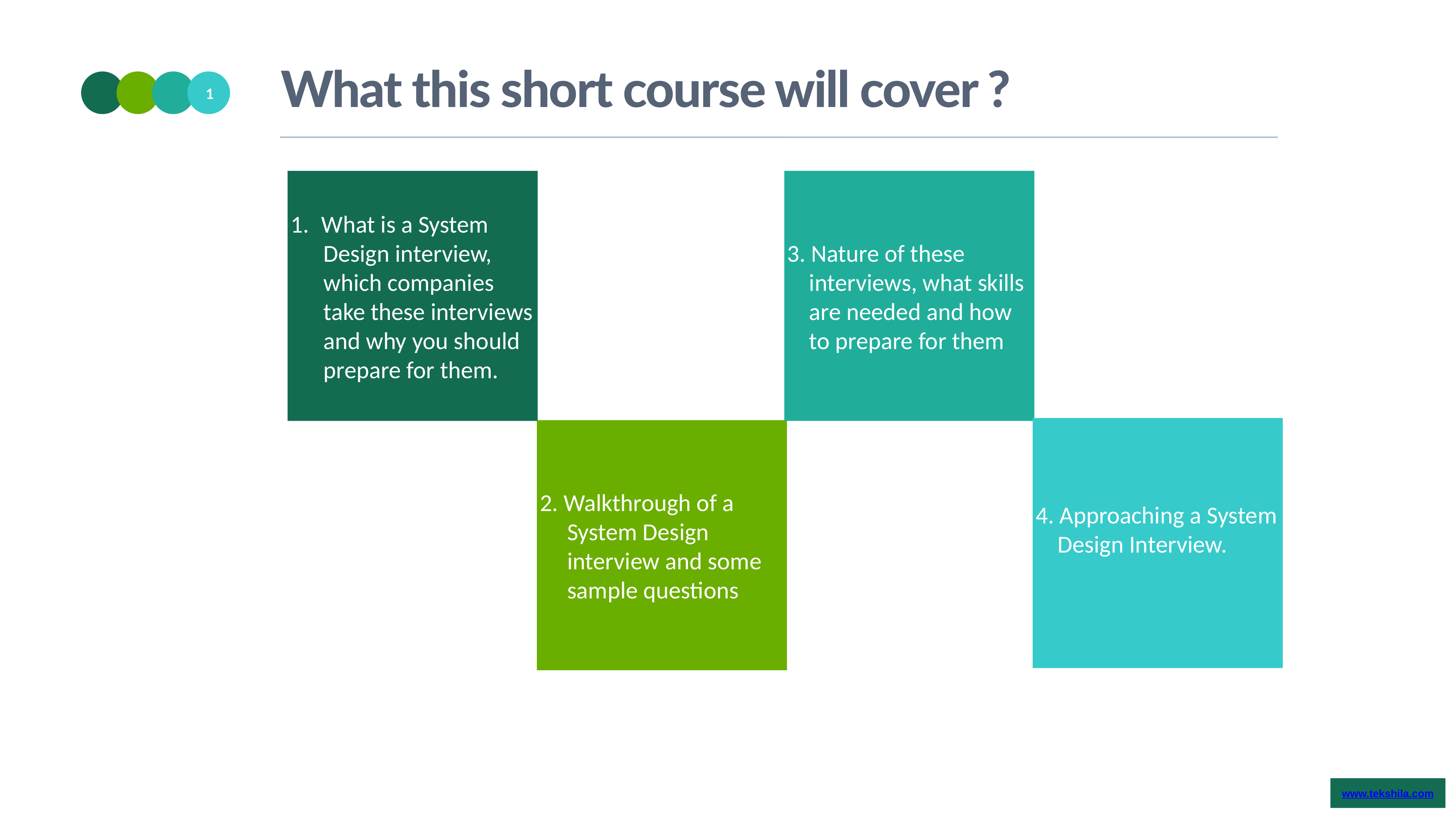

# What this short course will cover ?
1
3. Nature of these
    interviews, what skills
    are needed and how
    to prepare for them
What is a System
      Design interview,
      which companies
      take these interviews
      and why you should
      prepare for them.
JOHN DOE
Position text goes here
JOHN DOE
Position text goes here

Lorem Ipsum is simply dummy text of the printing and typesetting industry.
Lorem Ipsum is simply dummy text of the printing and typesetting industry.
4. Approaching a System
    Design Interview.

2. Walkthrough of a
     System Design
     interview and some
     sample questions
1. What is a System Design interview and its Walkthrough.
JOHN DOE
Position text goes here
DATA
ML ALGORITHM
TRAINED MODEL
PREDICTIONS

Lorem Ipsum is simply dummy text of the printing and typesetting industry.